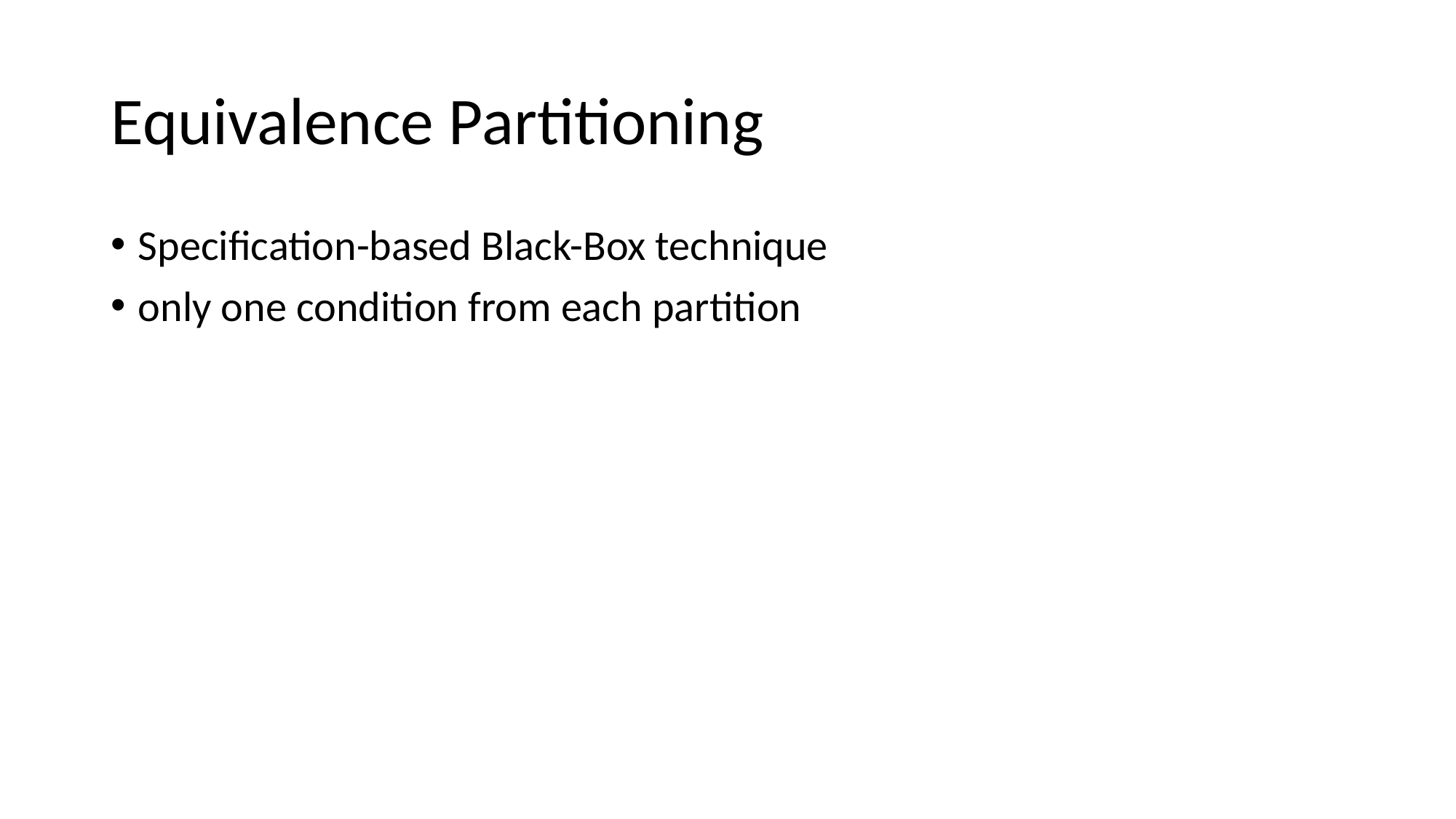

# Equivalence Partitioning
Specification-based Black-Box technique
only one condition from each partition